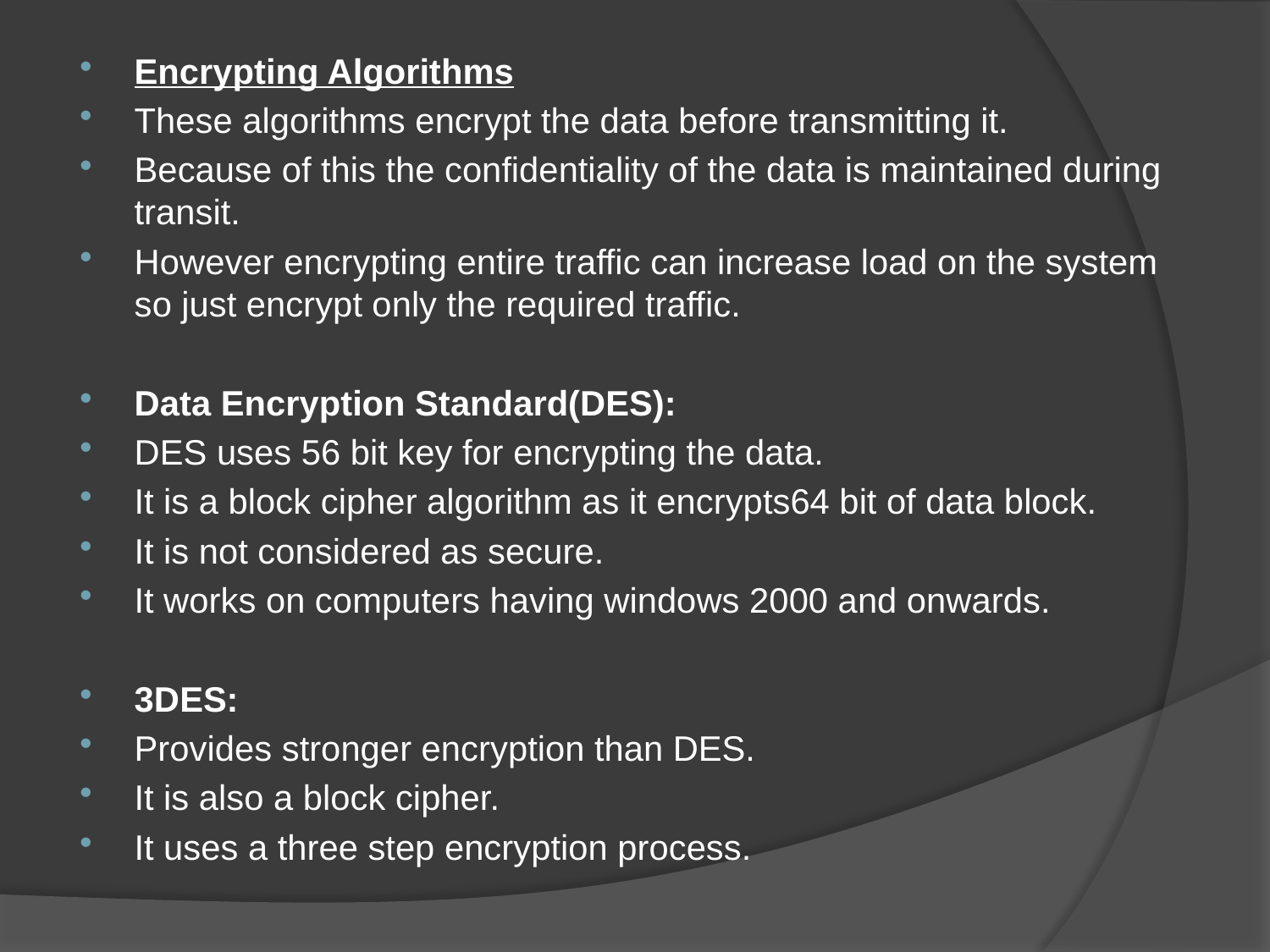

Encrypting Algorithms
These algorithms encrypt the data before transmitting it.
Because of this the confidentiality of the data is maintained during transit.
However encrypting entire traffic can increase load on the system so just encrypt only the required traffic.

Data Encryption Standard(DES):
DES uses 56 bit key for encrypting the data.
It is a block cipher algorithm as it encrypts64 bit of data block.
It is not considered as secure.
It works on computers having windows 2000 and onwards.

3DES:
Provides stronger encryption than DES.
It is also a block cipher.
It uses a three step encryption process.